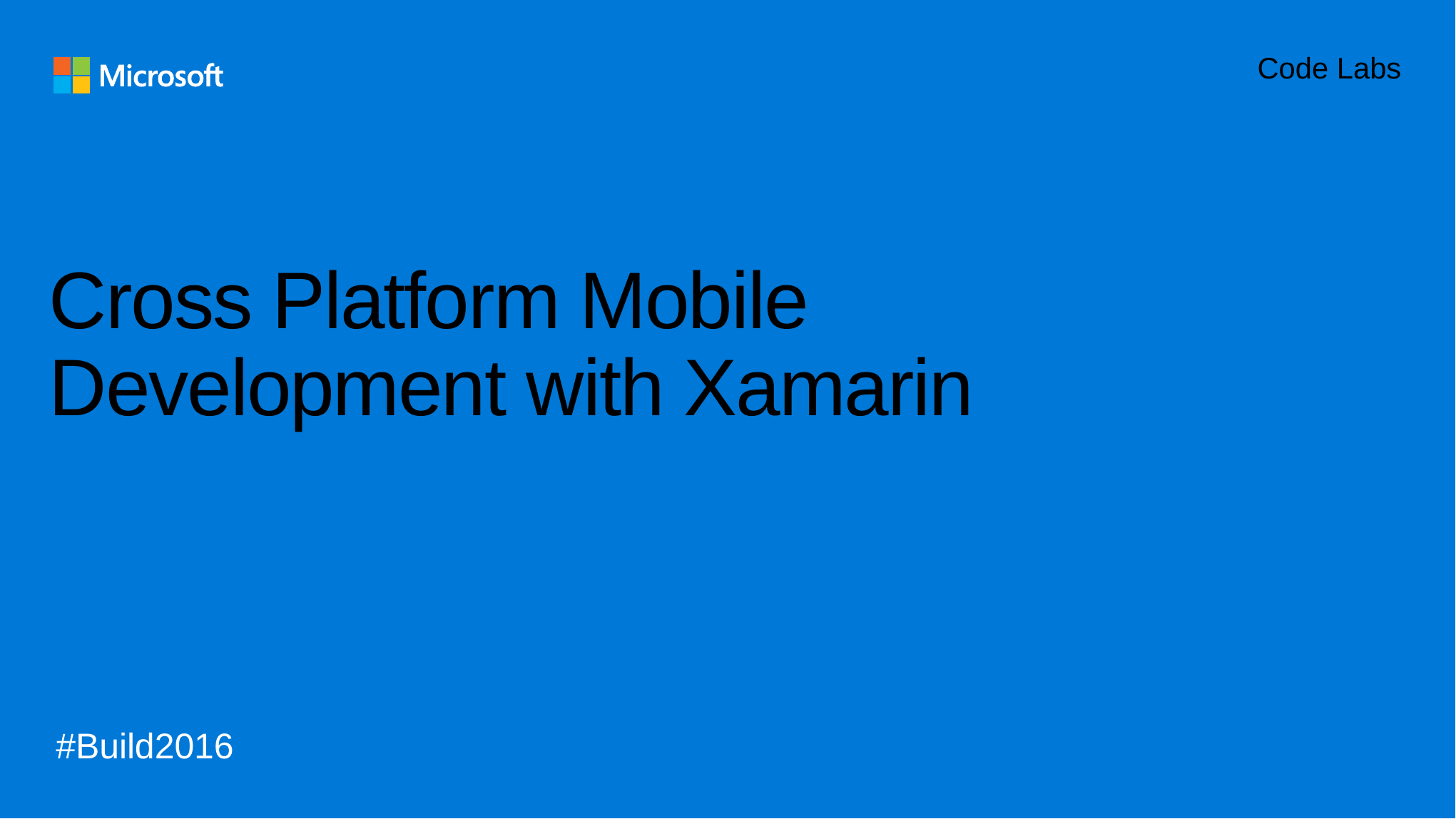

Code Labs
# Cross Platform Mobile Development with Xamarin